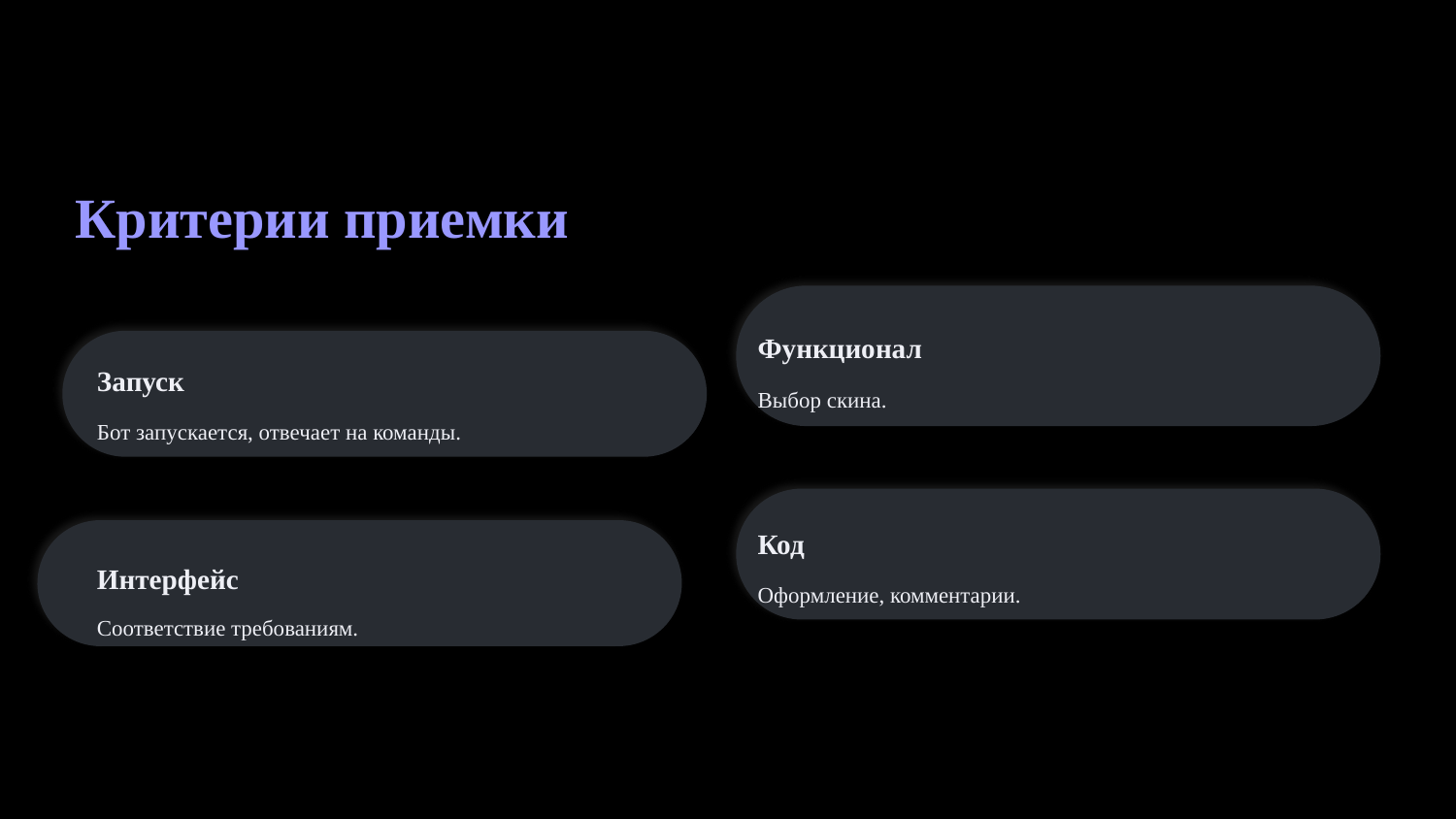

Критерии приемки

Функционал

Запуск
Выбор скина.
Бот запускается, отвечает на команды.

Код

Интерфейс
Оформление, комментарии.
Соответствие требованиям.